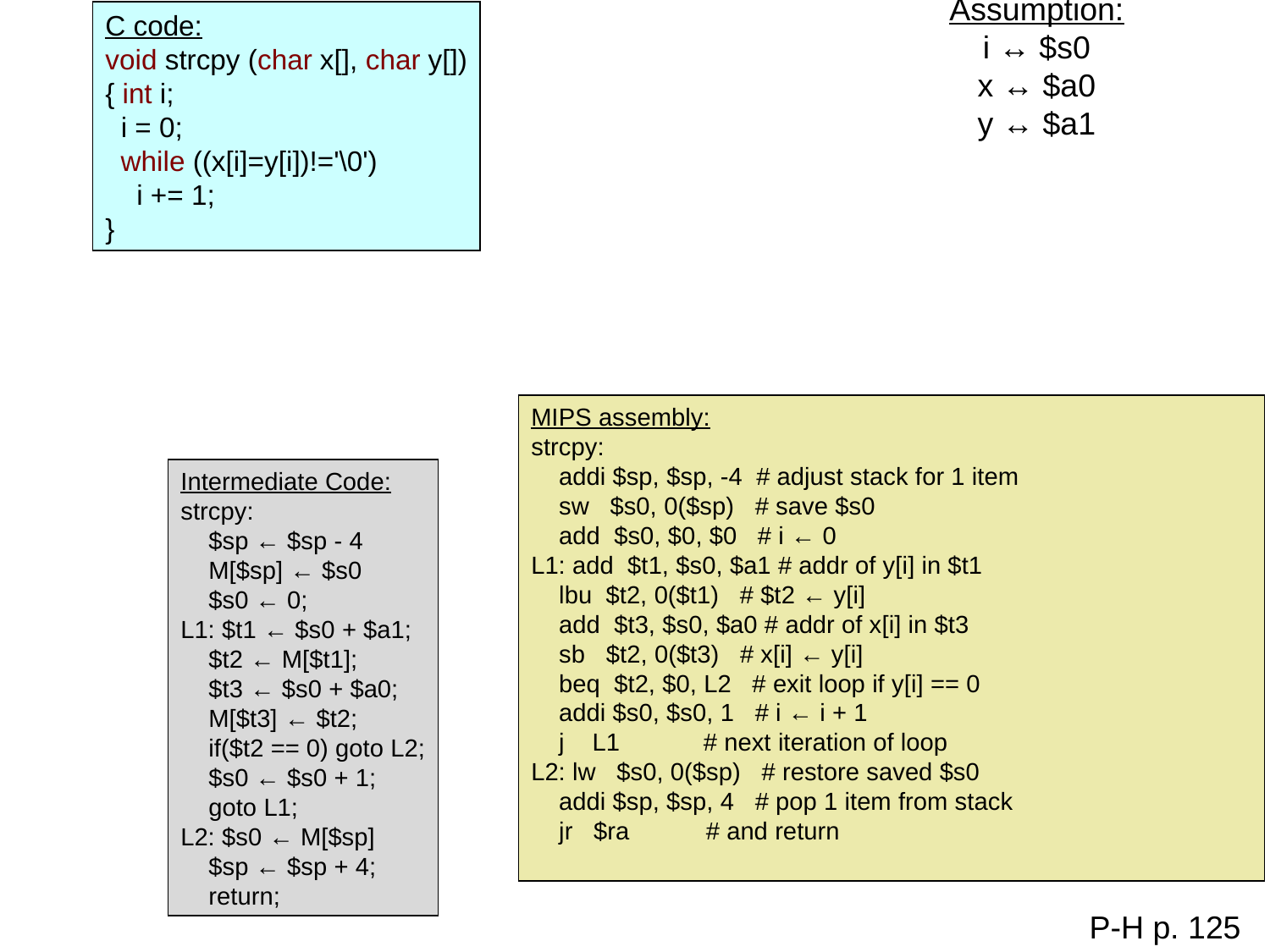

C code:
void strcpy (char x[], char y[])
{ int i;
  i = 0;
  while ((x[i]=y[i])!='\0')
    i += 1;
}
Assumption:
i ↔ $s0
x ↔ $a0
y ↔ $a1
MIPS assembly:
strcpy:
    addi $sp, $sp, -4  # adjust stack for 1 item
    sw   $s0, 0($sp)   # save $s0
    add  $s0, $0, $0   # i ← 0
L1: add  $t1, $s0, $a1 # addr of y[i] in $t1
    lbu  $t2, 0($t1)   # $t2 ← y[i]
    add  $t3, $s0, $a0 # addr of x[i] in $t3
    sb   $t2, 0($t3)   # x[i] ← y[i]
    beq  $t2, $0, L2   # exit loop if y[i] == 0
    addi $s0, $s0, 1   # i ← i + 1
    j    L1            # next iteration of loop
L2: lw   $s0, 0($sp)   # restore saved $s0
    addi $sp, $sp, 4   # pop 1 item from stack
    jr   $ra           # and return

Intermediate Code:
strcpy:
    $sp ← $sp - 4
    M[$sp] ← $s0
    $s0 ← 0;
L1: $t1 ← $s0 + $a1;
    $t2 ← M[$t1];
    $t3 ← $s0 + $a0;
    M[$t3] ← $t2;
    if($t2 == 0) goto L2;
    $s0 ← $s0 + 1;
    goto L1;
L2: $s0 ← M[$sp]
    $sp ← $sp + 4;
    return;
P-H p. 125